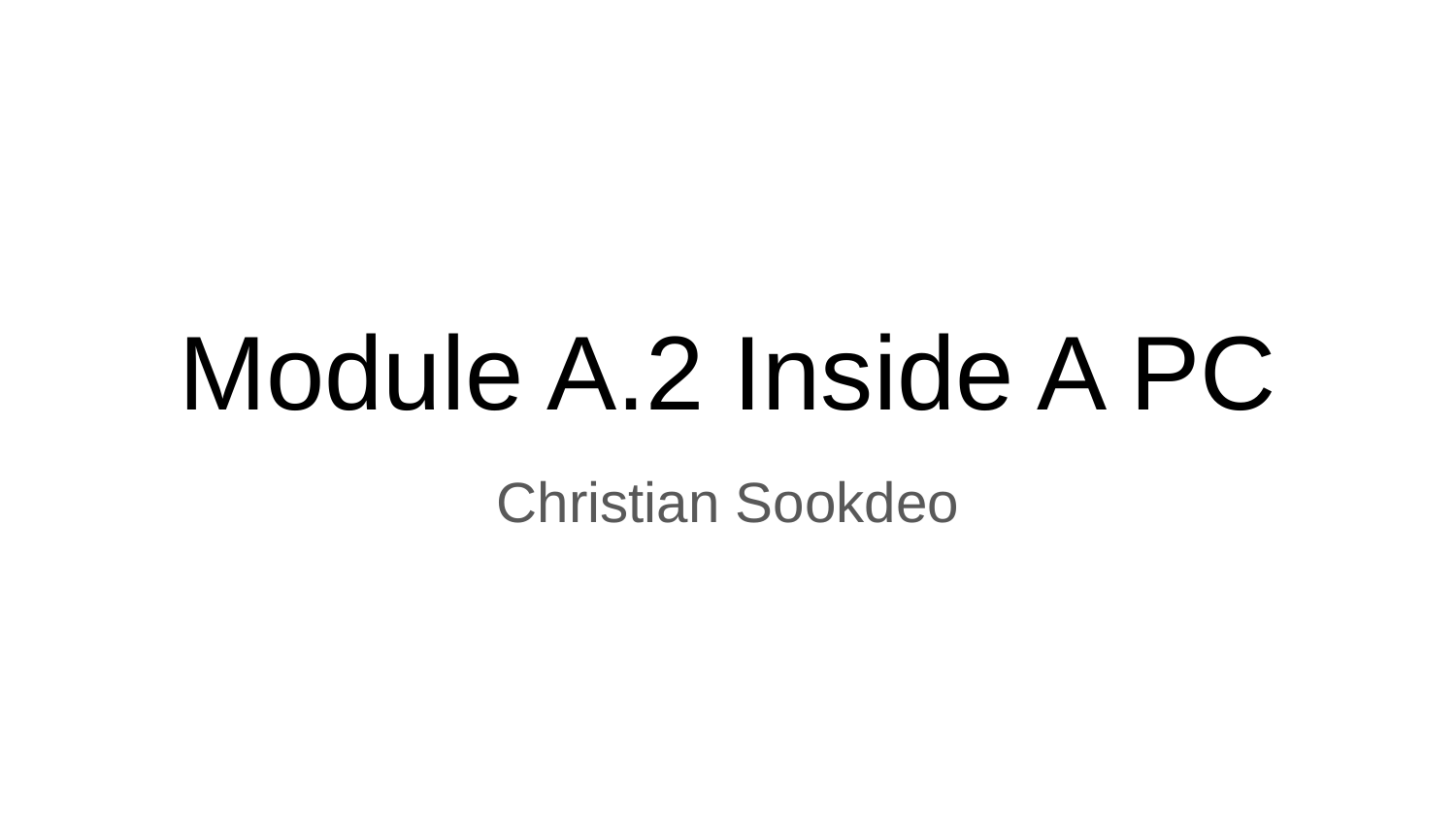

# Module A.2 Inside A PC
Christian Sookdeo